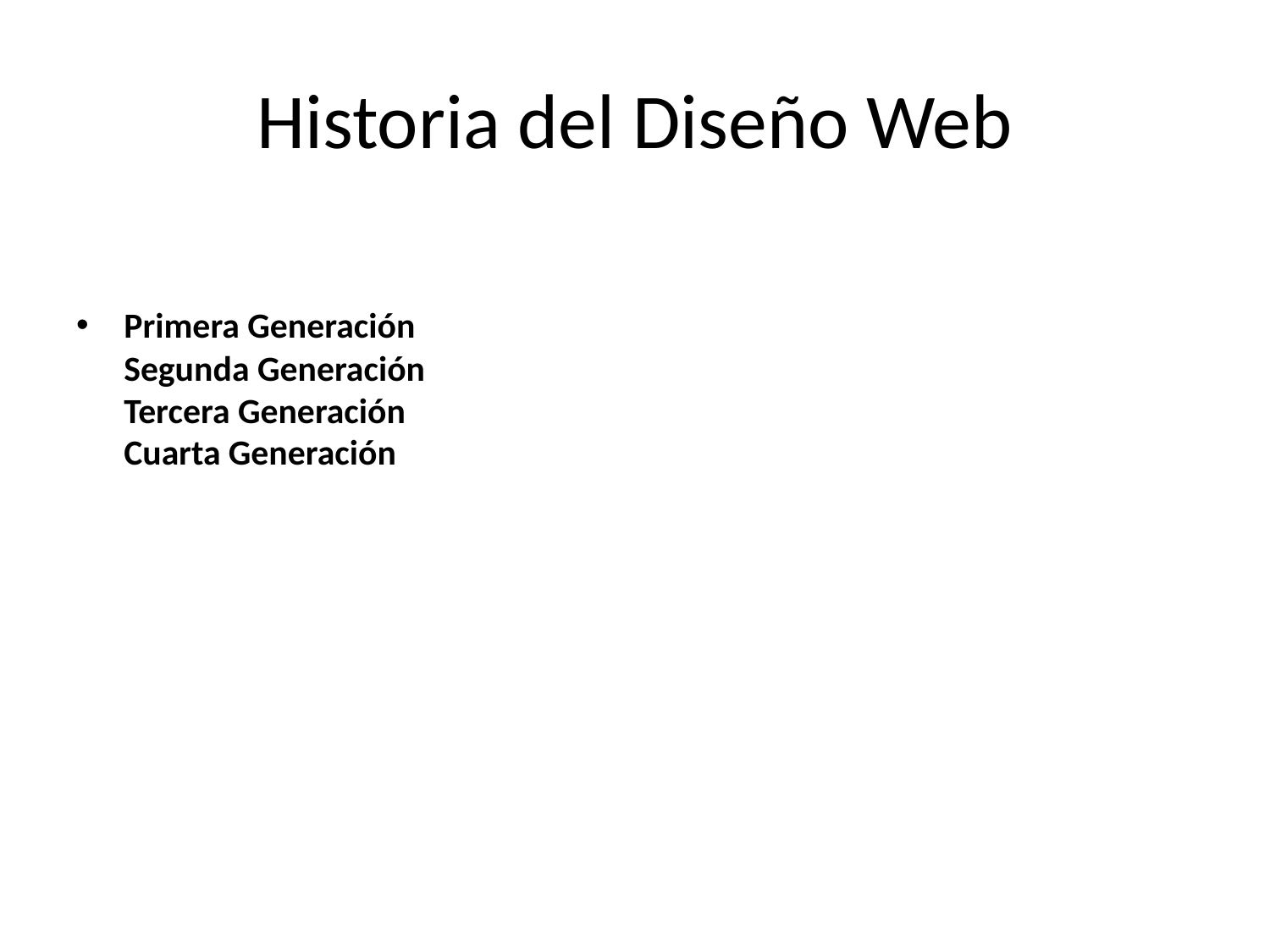

# Historia del Diseño Web

Primera Generación
Segunda Generación
Tercera Generación
Cuarta Generación